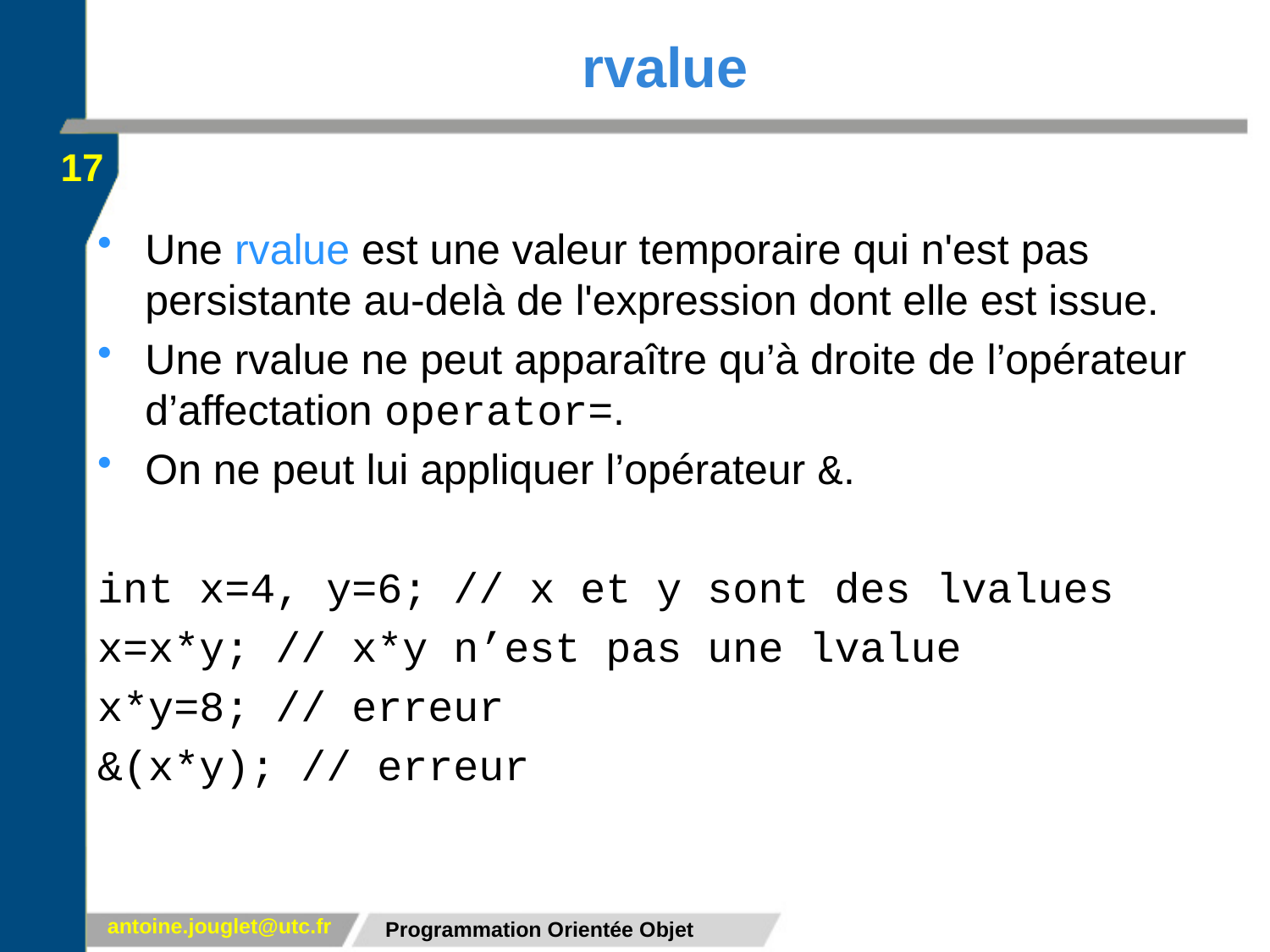

# rvalue
17
Une rvalue est une valeur temporaire qui n'est pas persistante au-delà de l'expression dont elle est issue.
Une rvalue ne peut apparaître qu’à droite de l’opérateur d’affectation operator=.
On ne peut lui appliquer l’opérateur &.

int x=4, y=6; // x et y sont des lvalues
x=x*y; // x*y n’est pas une lvalue
x*y=8; // erreur
&(x*y); // erreur